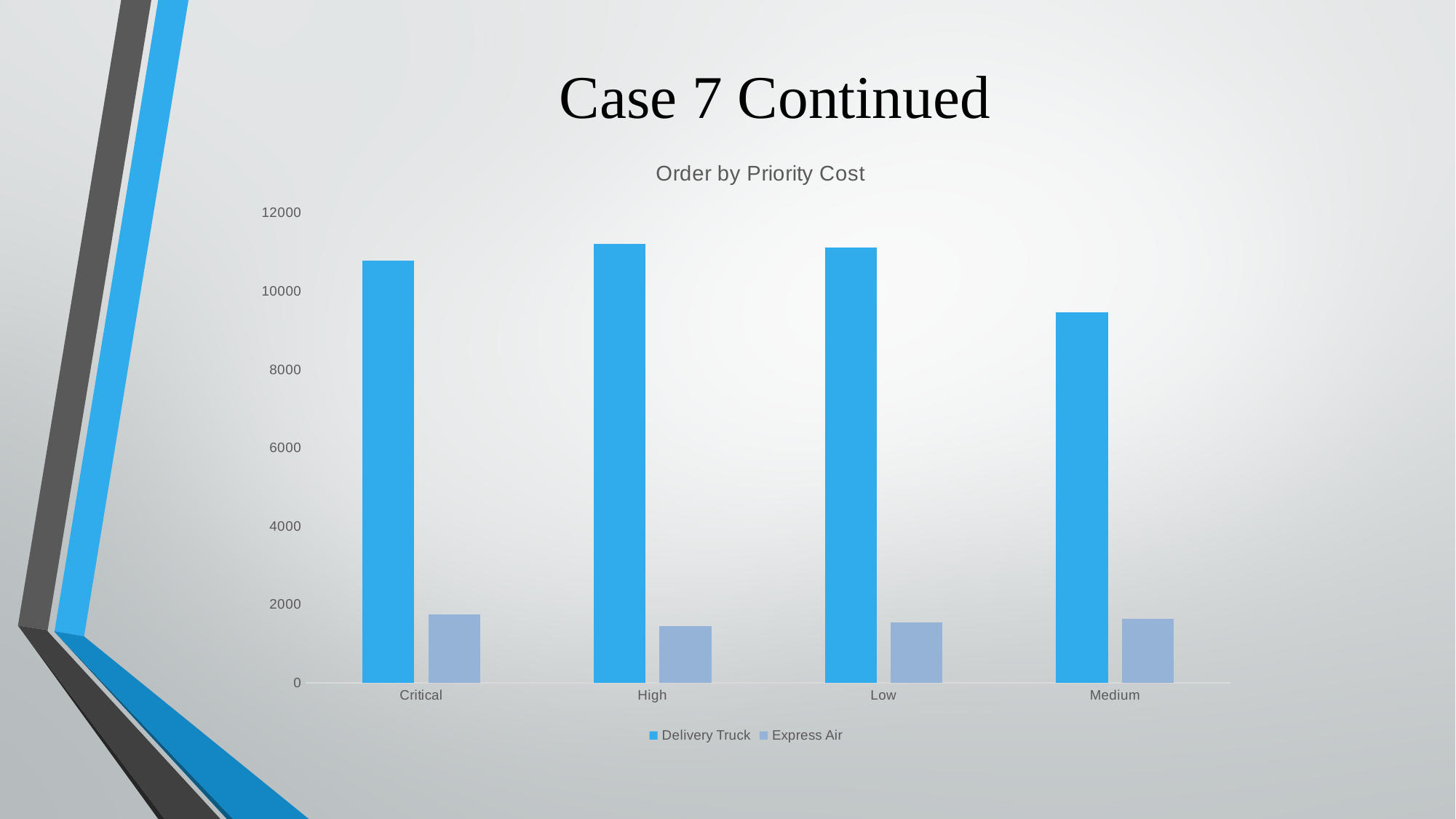

# Case 7 Continued

### Chart: Order by Priority Cost

| Category | Delivery Truck | Express Air |
|---|---|---|
| Critical | 10783.820000000009 | 1742.1000000000004 |
| High | 11206.880000000003 | 1453.5300000000009 |
| Low | 11131.61000000001 | 1551.6300000000008 |
| Medium | 9461.619999999999 | 1633.59 |